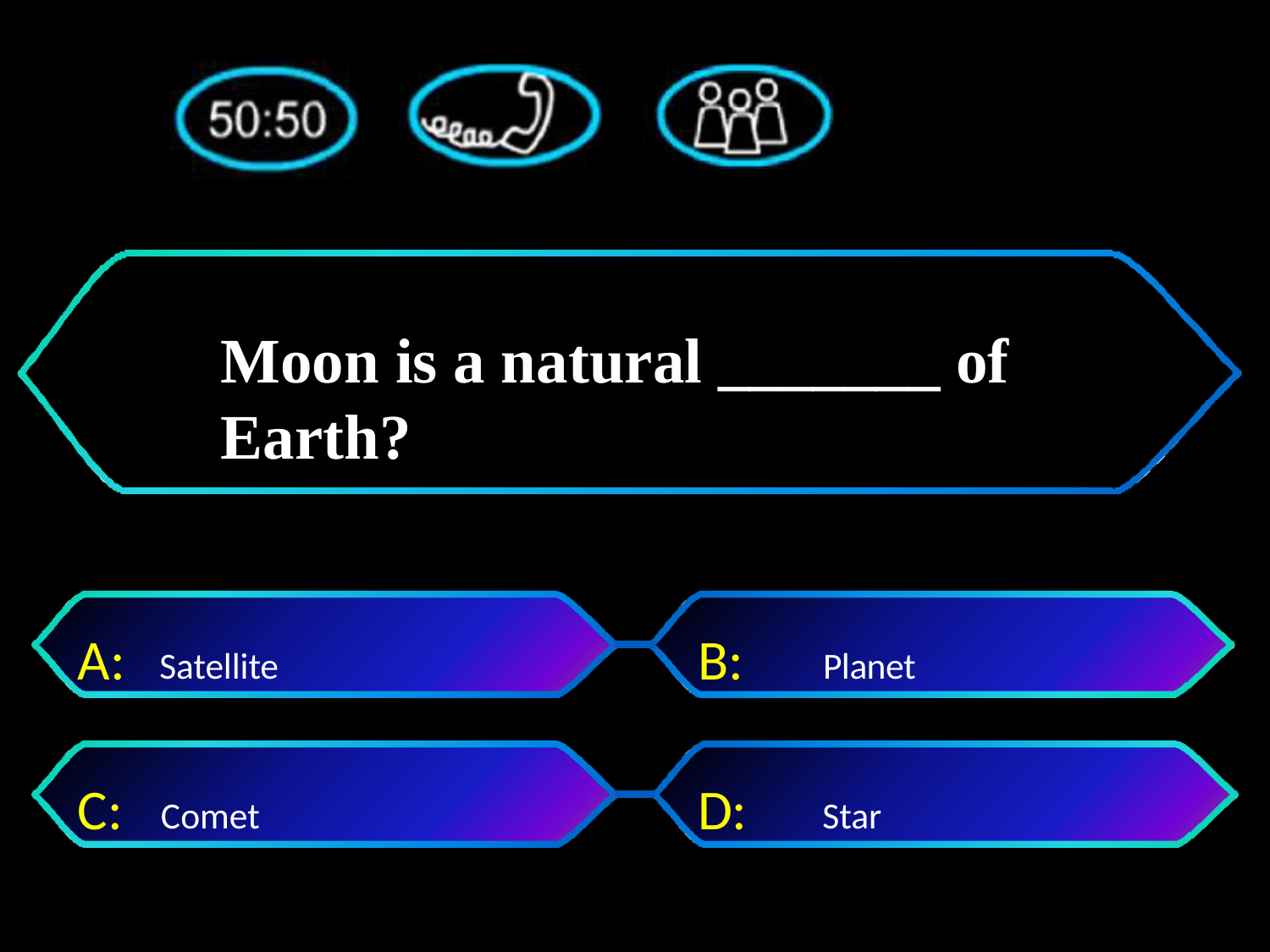

# Moon is a natural _______ of Earth?

A:	Satellite
B:	Planet

C:   Comet
D:	  Star